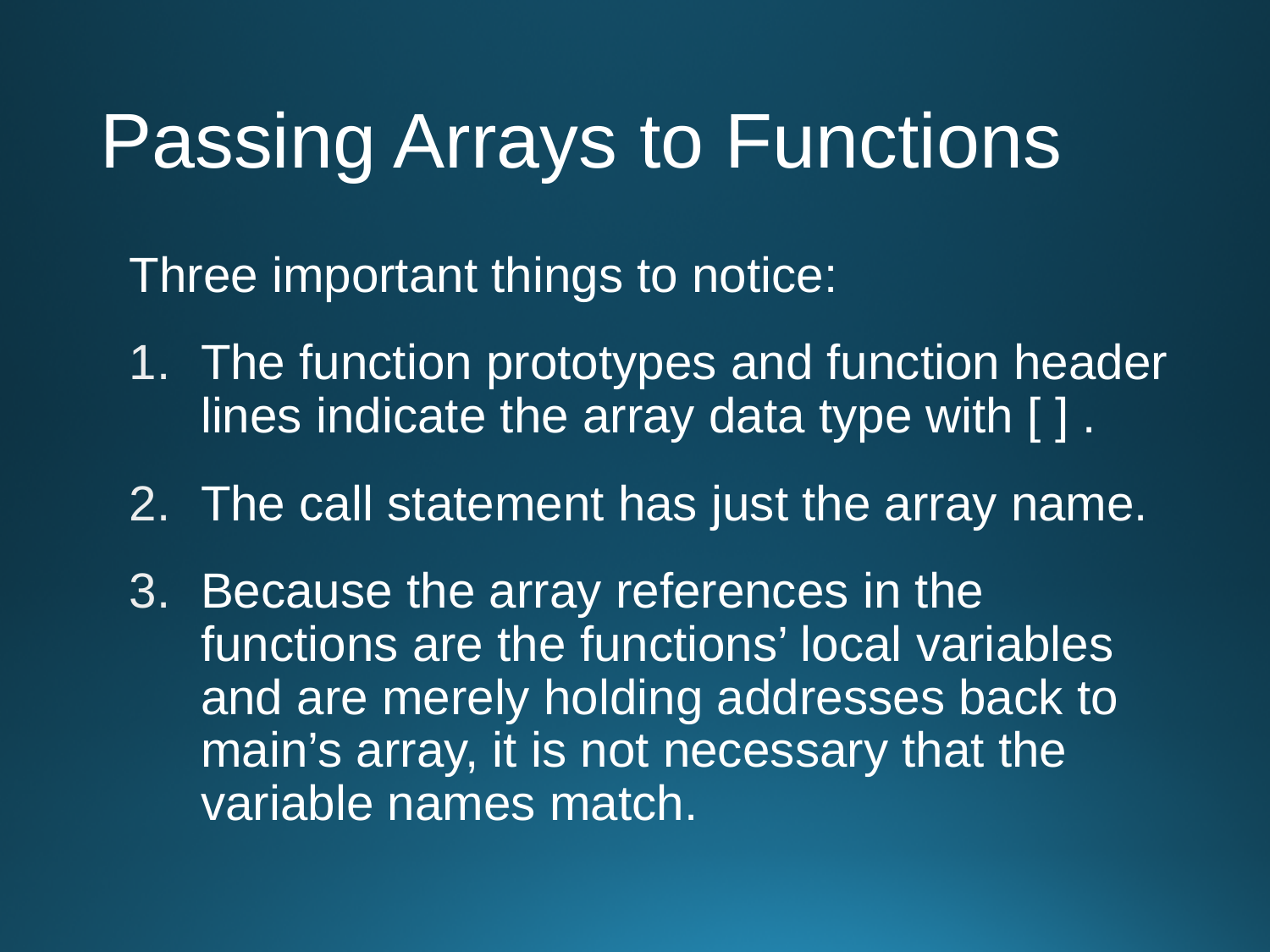

# Passing Arrays to Functions
Three important things to notice:
The function prototypes and function header lines indicate the array data type with [ ] .
The call statement has just the array name.
Because the array references in the functions are the functions’ local variables and are merely holding addresses back to main’s array, it is not necessary that the variable names match.